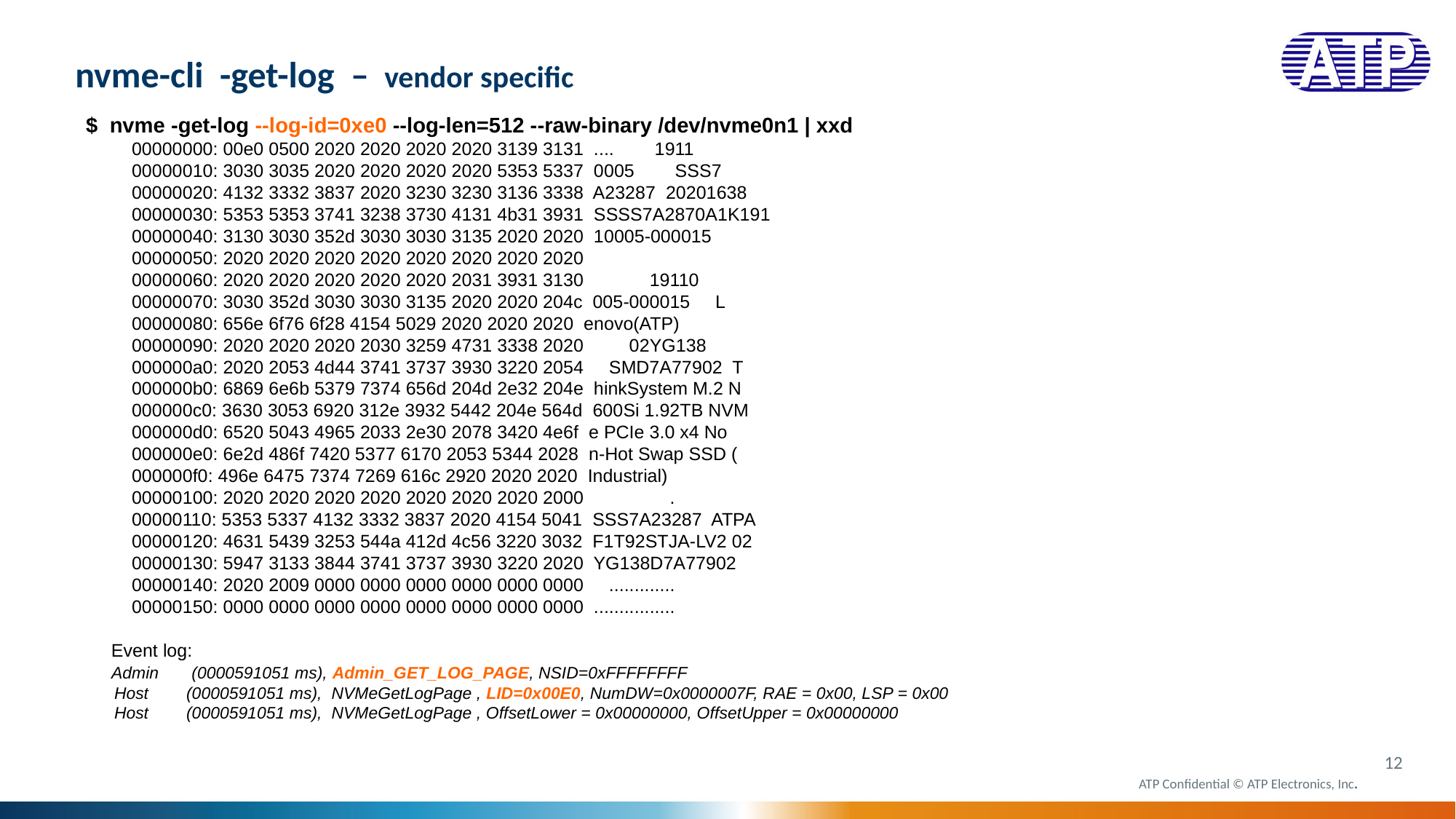

nvme-cli  -get-log  –  vendor specific
$  nvme -get-log --log-id=0xe0 --log-len=512 --raw-binary /dev/nvme0n1 | xxd
         00000000: 00e0 0500 2020 2020 2020 2020 3139 3131  ....        1911
         00000010: 3030 3035 2020 2020 2020 2020 5353 5337  0005        SSS7
         00000020: 4132 3332 3837 2020 3230 3230 3136 3338  A23287  20201638
         00000030: 5353 5353 3741 3238 3730 4131 4b31 3931  SSSS7A2870A1K191
         00000040: 3130 3030 352d 3030 3030 3135 2020 2020  10005-000015
         00000050: 2020 2020 2020 2020 2020 2020 2020 2020
         00000060: 2020 2020 2020 2020 2020 2031 3931 3130             19110
         00000070: 3030 352d 3030 3030 3135 2020 2020 204c  005-000015     L
         00000080: 656e 6f76 6f28 4154 5029 2020 2020 2020  enovo(ATP)
         00000090: 2020 2020 2020 2030 3259 4731 3338 2020         02YG138
         000000a0: 2020 2053 4d44 3741 3737 3930 3220 2054     SMD7A77902  T
         000000b0: 6869 6e6b 5379 7374 656d 204d 2e32 204e  hinkSystem M.2 N
         000000c0: 3630 3053 6920 312e 3932 5442 204e 564d  600Si 1.92TB NVM
         000000d0: 6520 5043 4965 2033 2e30 2078 3420 4e6f  e PCIe 3.0 x4 No
         000000e0: 6e2d 486f 7420 5377 6170 2053 5344 2028  n-Hot Swap SSD (
         000000f0: 496e 6475 7374 7269 616c 2920 2020 2020  Industrial)
         00000100: 2020 2020 2020 2020 2020 2020 2020 2000                 .
         00000110: 5353 5337 4132 3332 3837 2020 4154 5041  SSS7A23287  ATPA
         00000120: 4631 5439 3253 544a 412d 4c56 3220 3032  F1T92STJA-LV2 02
         00000130: 5947 3133 3844 3741 3737 3930 3220 2020  YG138D7A77902
         00000140: 2020 2009 0000 0000 0000 0000 0000 0000     .............
         00000150: 0000 0000 0000 0000 0000 0000 0000 0000  ................
     Event log:
     Admin       (0000591051 ms), Admin_GET_LOG_PAGE, NSID=0xFFFFFFFF
      Host        (0000591051 ms),  NVMeGetLogPage , LID=0x00E0, NumDW=0x0000007F, RAE = 0x00, LSP = 0x00
      Host        (0000591051 ms),  NVMeGetLogPage , OffsetLower = 0x00000000, OffsetUpper = 0x00000000